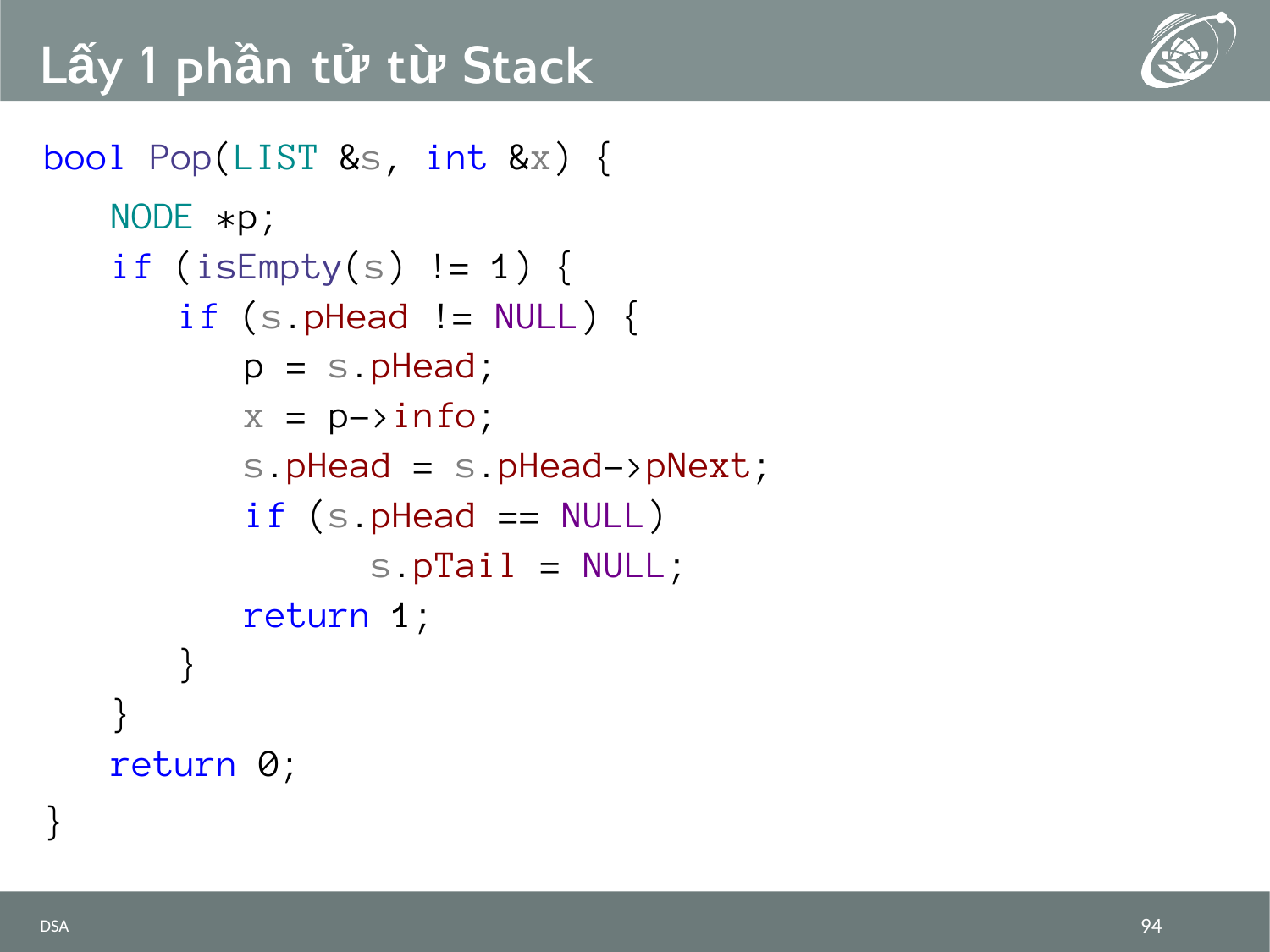

# Lấy 1 phần tử từ Stack
bool Pop(LIST &s, int &x) {
NODE *p;
if (isEmpty(s) != 1) {
if (s.pHead != NULL) {
p = s.pHead;
x = p->info;
s.pHead = s.pHead->pNext;
if (s.pHead == NULL)
	s.pTail = NULL;
return 1;
}
}
return 0;
}
DSA
94